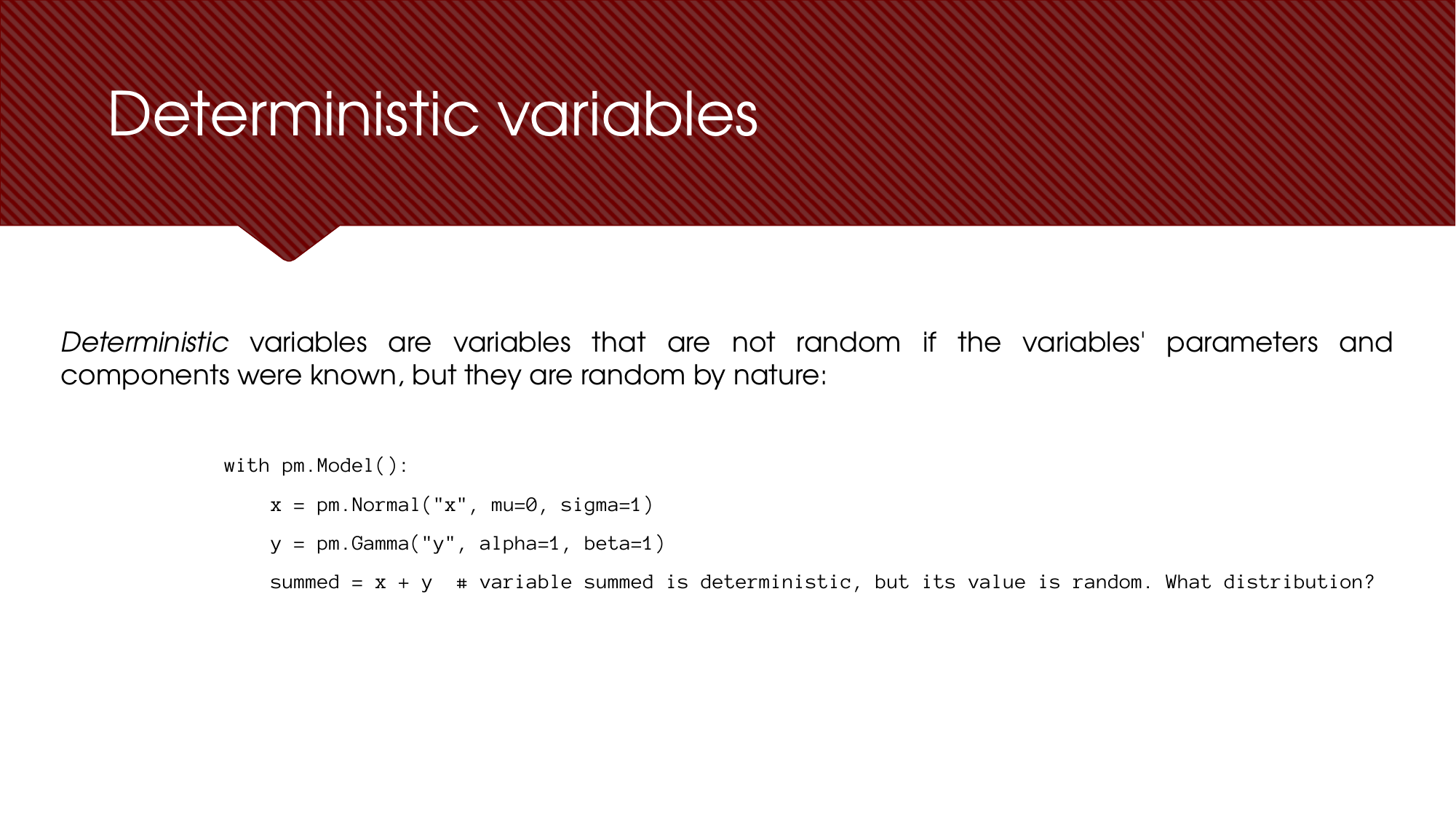

# Deterministic variables
Deterministic variables are variables that are not random if the variables' parameters and components were known, but they are random by nature:

with pm.Model():
    x = pm.Normal("x", mu=0, sigma=1)
    y = pm.Gamma("y", alpha=1, beta=1)
    summed = x + y  # variable summed is deterministic, but its value is random. What distribution?